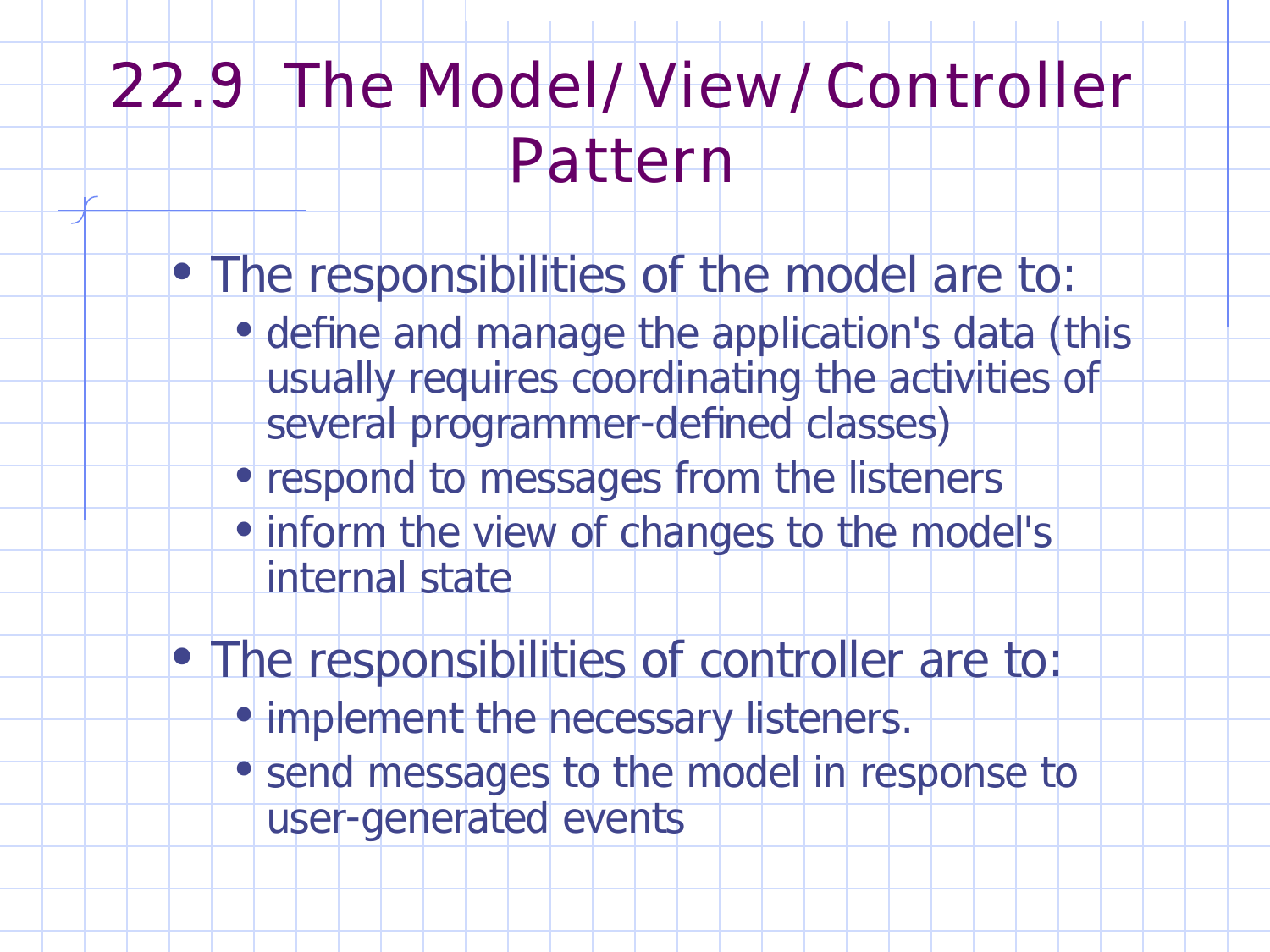

# 22.9  The Model/View/Controller Pattern
The responsibilities of the model are to:
define and manage the application's data (this usually requires coordinating the activities of several programmer-defined classes)
respond to messages from the listeners
inform the view of changes to the model's internal state

The responsibilities of controller are to:
implement the necessary listeners.
send messages to the model in response to user-generated events